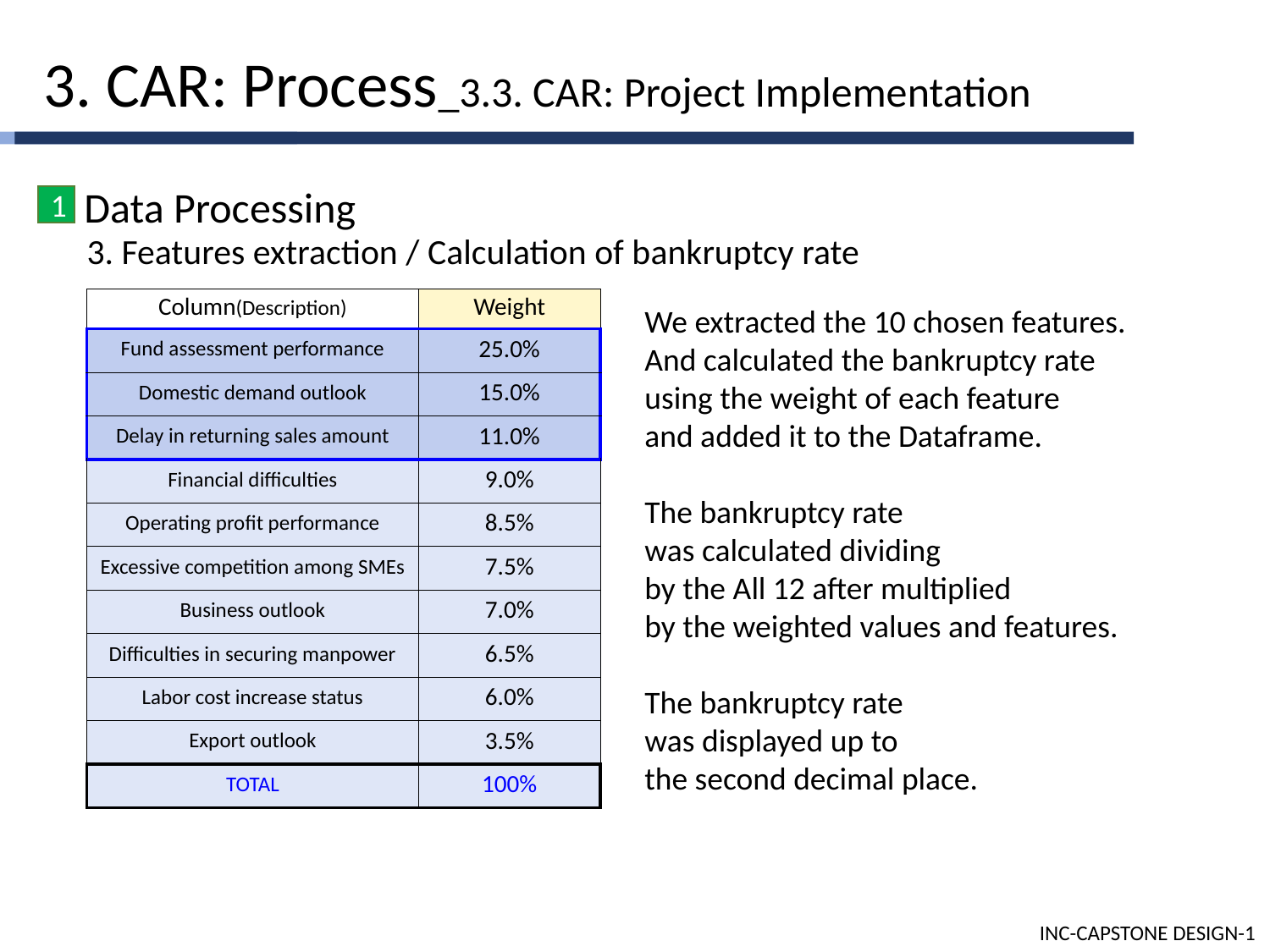

3. CAR: Process_3.3. CAR: Project Implementation

    Data Processing
1
3. Features extraction / Calculation of bankruptcy rate
| Column(Description) | Weight |
| --- | --- |
| Fund assessment performance | 25.0% |
| Domestic demand outlook | 15.0% |
| Delay in returning sales amount | 11.0% |
| Financial difficulties | 9.0% |
| Operating profit performance | 8.5% |
| Excessive competition among SMEs | 7.5% |
| Business outlook | 7.0% |
| Difficulties in securing manpower | 6.5% |
| Labor cost increase status | 6.0% |
| Export outlook | 3.5% |
| TOTAL | 100% |
We extracted the 10 chosen features.
And calculated the bankruptcy rate
using the weight of each feature
and added it to the Dataframe.

The bankruptcy rate
was calculated dividing
by the All 12 after multiplied
by the weighted values and features.

The bankruptcy rate
was displayed up to
the second decimal place.